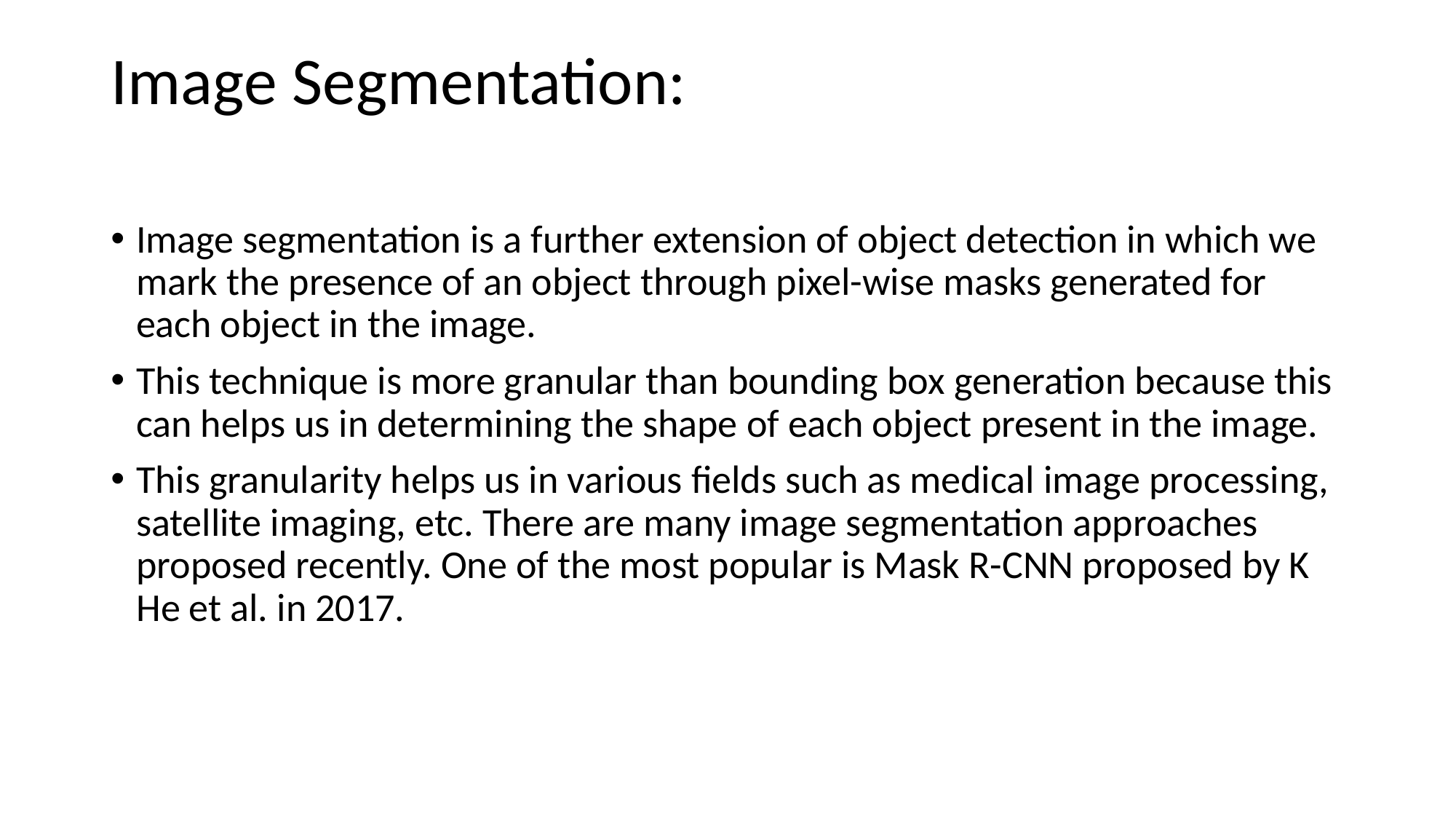

# Image Segmentation:

Image segmentation is a further extension of object detection in which we mark the presence of an object through pixel-wise masks generated for each object in the image.
This technique is more granular than bounding box generation because this can helps us in determining the shape of each object present in the image.
This granularity helps us in various fields such as medical image processing, satellite imaging, etc. There are many image segmentation approaches proposed recently. One of the most popular is Mask R-CNN proposed by K He et al. in 2017.